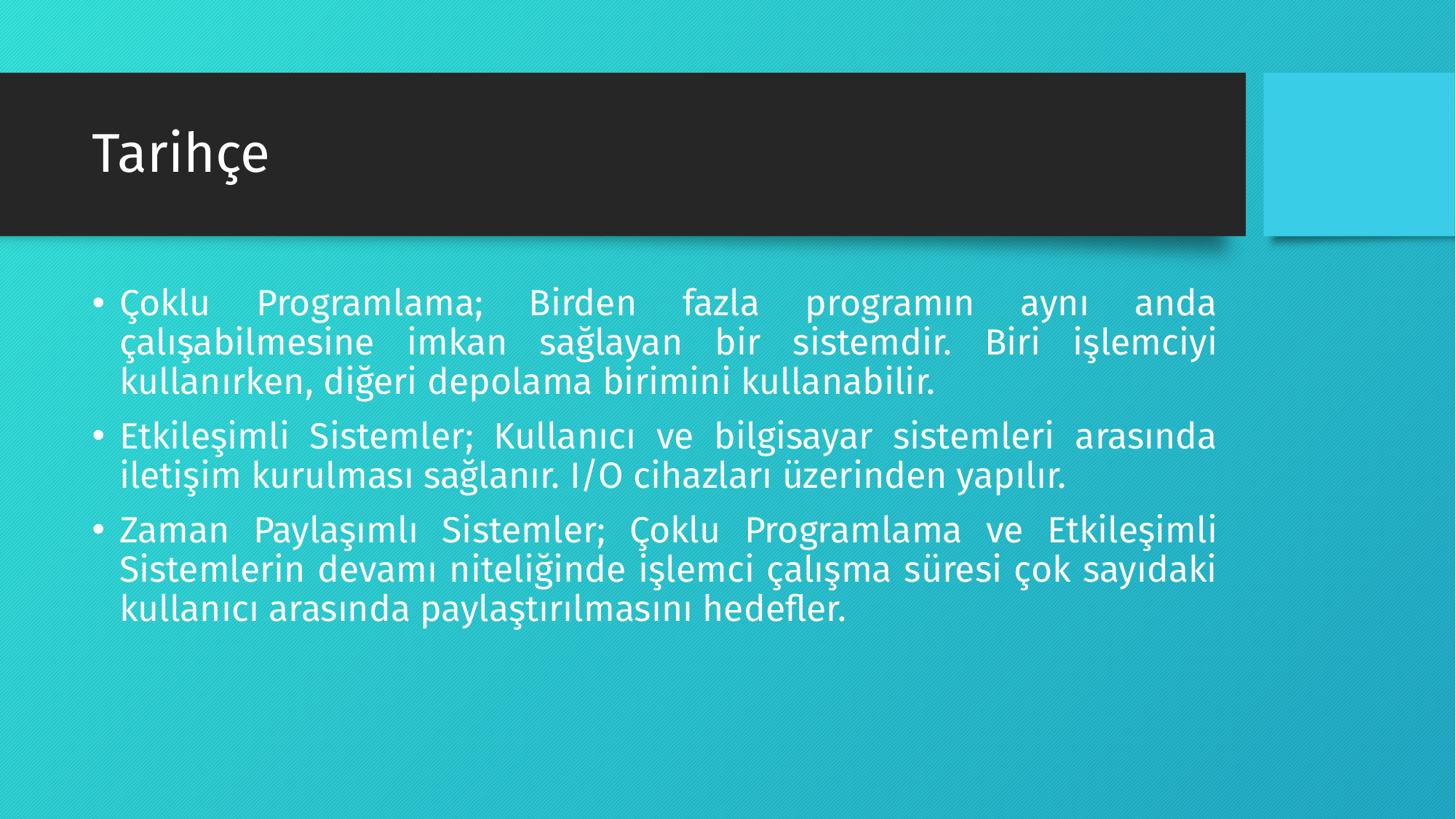

# Tarihçe
Çoklu Programlama; Birden fazla programın aynı anda çalışabilmesine imkan sağlayan bir sistemdir. Biri işlemciyi kullanırken, diğeri depolama birimini kullanabilir.
Etkileşimli Sistemler; Kullanıcı ve bilgisayar sistemleri arasında iletişim kurulması sağlanır. I/O cihazları üzerinden yapılır.
Zaman Paylaşımlı Sistemler; Çoklu Programlama ve Etkileşimli Sistemlerin devamı niteliğinde işlemci çalışma süresi çok sayıdaki kullanıcı arasında paylaştırılmasını hedefler.